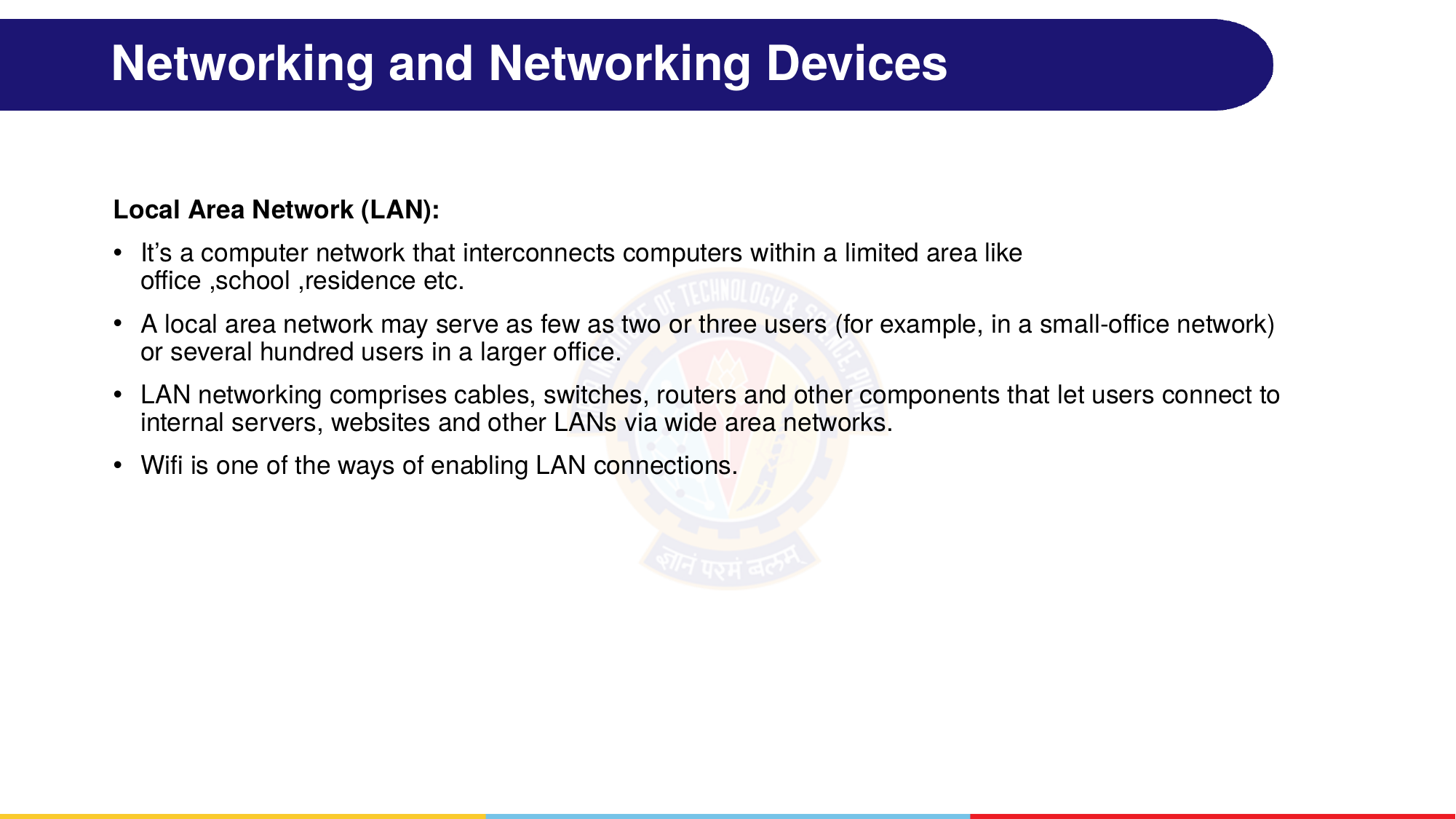

# Networking and Networking Devices
Local Area Network (LAN):
It’s a computer network that interconnects computers within a limited area like office ,school ,residence etc.
A local area network may serve as few as two or three users (for example, in a small-office network) or several hundred users in a larger office.
LAN networking comprises cables, switches, routers and other components that let users connect to internal servers, websites and other LANs via wide area networks.
Wifi is one of the ways of enabling LAN connections.